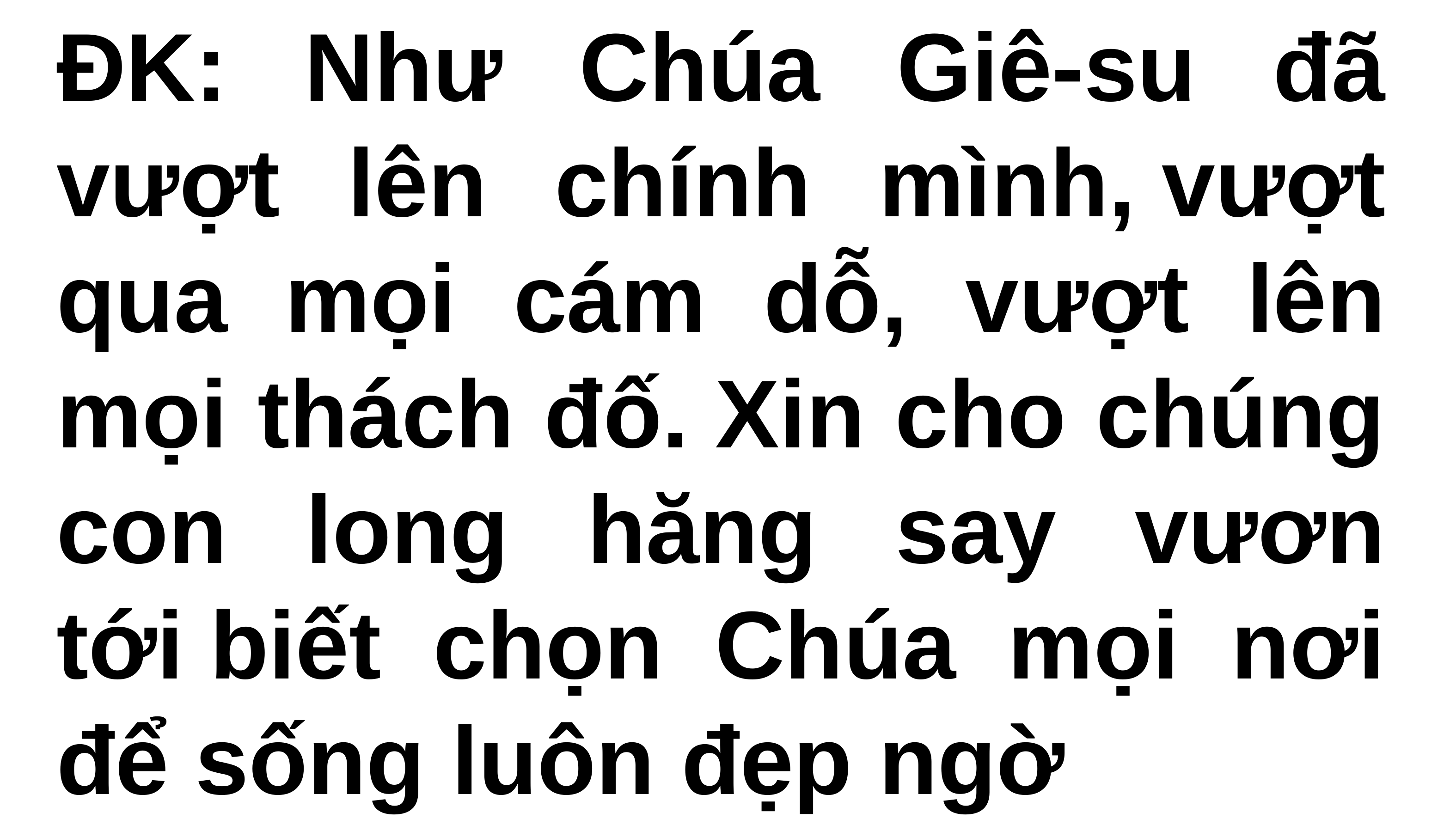

# ĐK: Như Chúa Giê-su đã vượt lên chính mình, vượt qua mọi cám dỗ, vượt lên mọi thách đố. Xin cho chúng con long hăng say vươn tới biết chọn Chúa mọi nơi để sống luôn đẹp ngờ